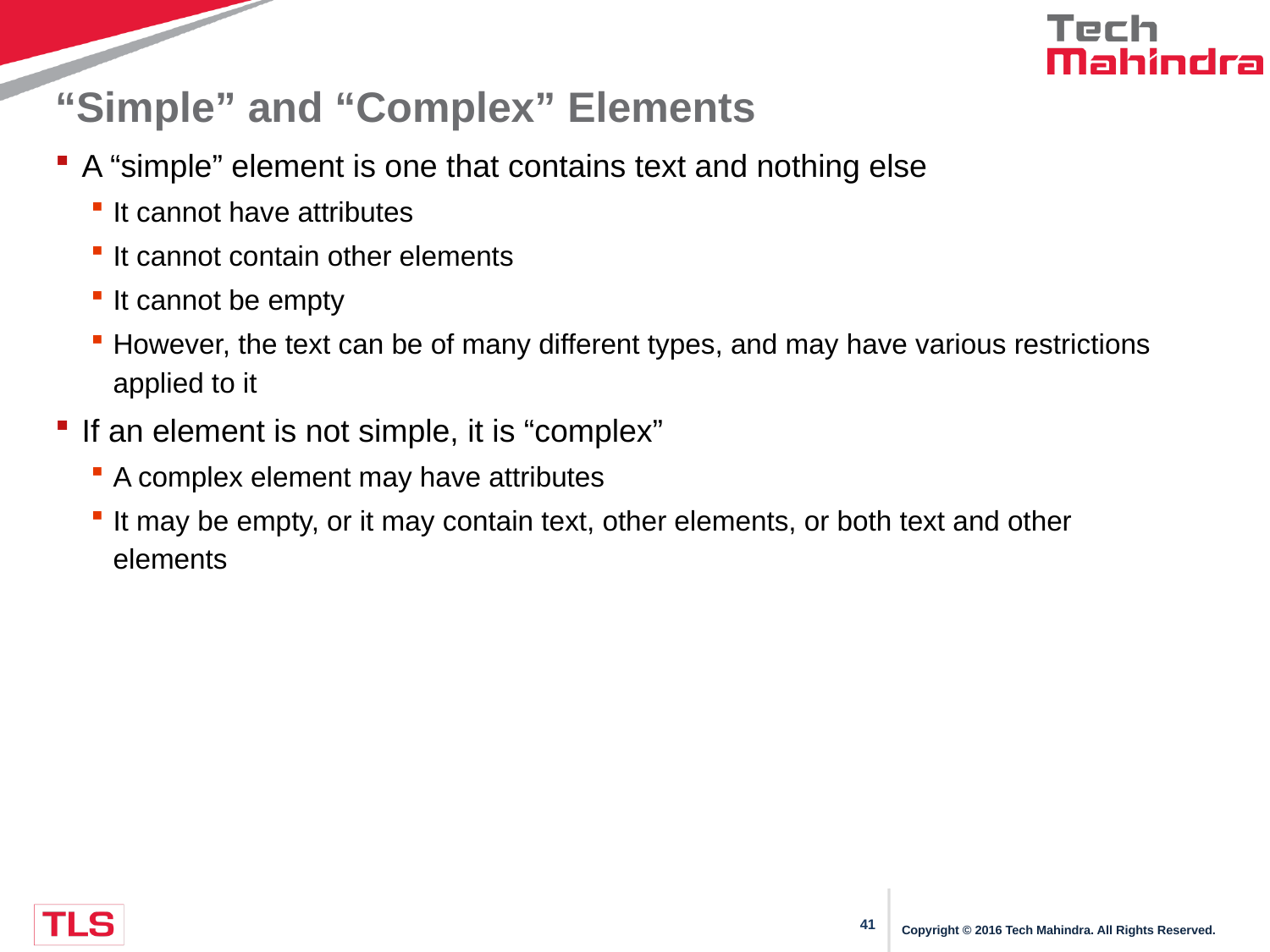

# “Simple” and “Complex” Elements
A “simple” element is one that contains text and nothing else
It cannot have attributes
It cannot contain other elements
It cannot be empty
However, the text can be of many different types, and may have various restrictions applied to it
If an element is not simple, it is “complex”
A complex element may have attributes
It may be empty, or it may contain text, other elements, or both text and other elements
Copyright © 2016 Tech Mahindra. All Rights Reserved.